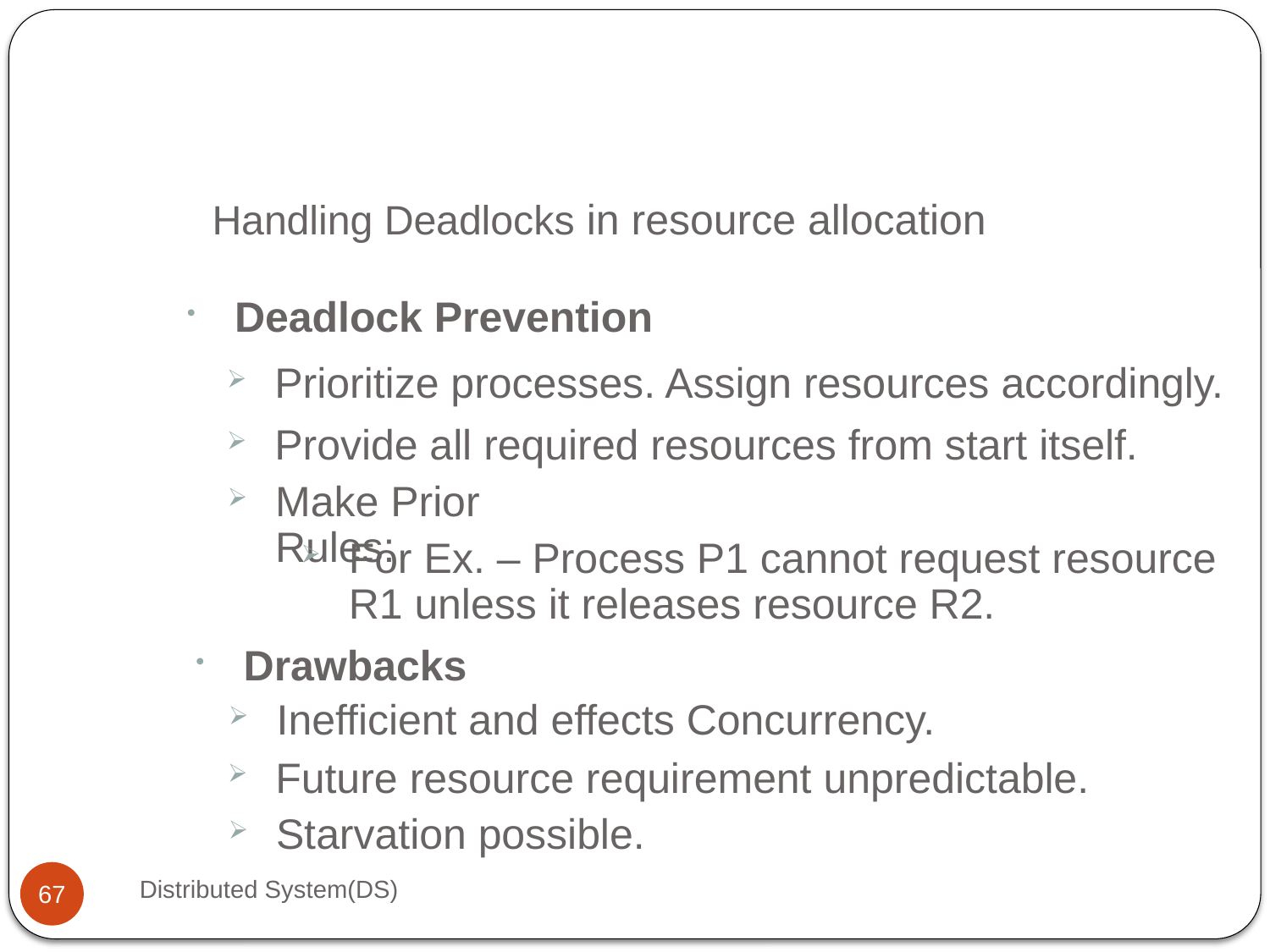

# Handling Deadlocks in resource allocation
Deadlock Prevention
Prioritize processes. Assign resources accordingly.
Provide all required resources from start itself.
Make Prior Rules:
For Ex. – Process P1 cannot request resource R1 unless it releases resource R2.
Drawbacks
Inefficient and effects Concurrency.
Future resource requirement unpredictable.
Starvation possible.
Distributed System(DS)
67